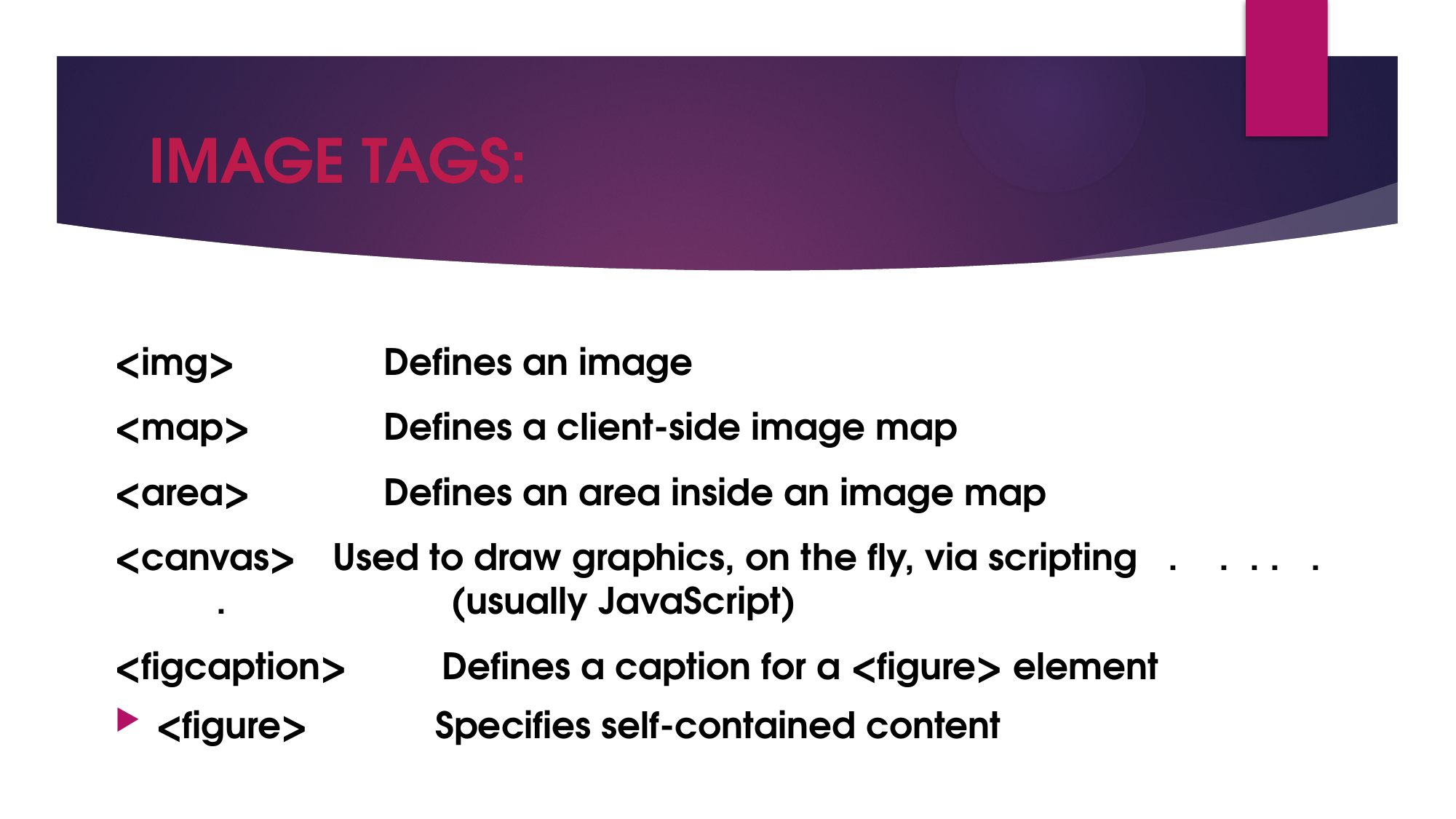

# IMAGE TAGS:
<img>    	     Defines an image
<map>	     Defines a client-side image map
<area>	     Defines an area inside an image map
<canvas> 	Used to draw graphics, on the fly, via scripting   .    .  . .   .                       .                      (usually JavaScript)
<figcaption>	Defines a caption for a <figure> element
<figure>	      Specifies self-contained content